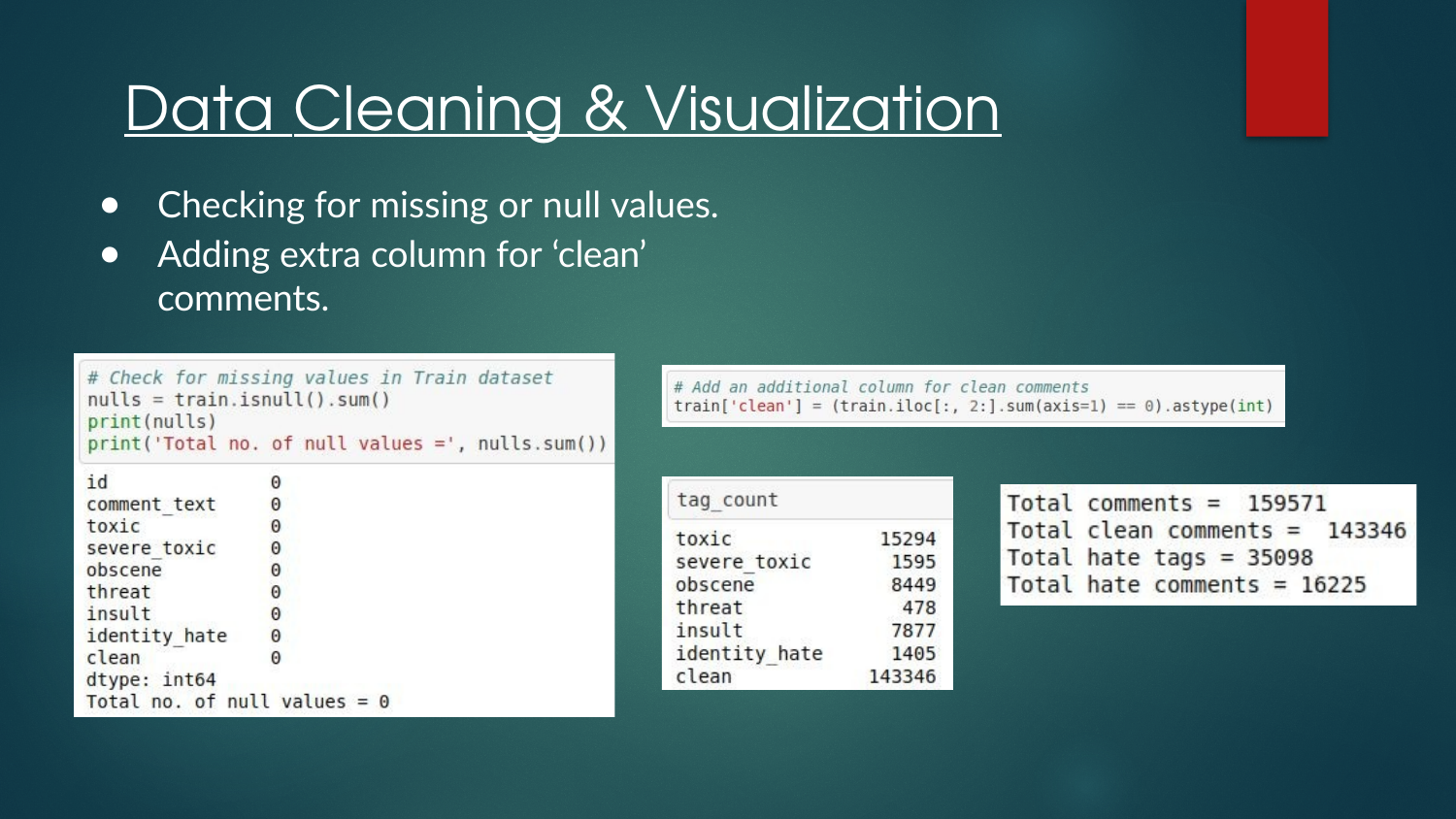

# Data Cleaning & Visualization
Checking for missing or null values.
Adding extra column for ‘clean’ comments.